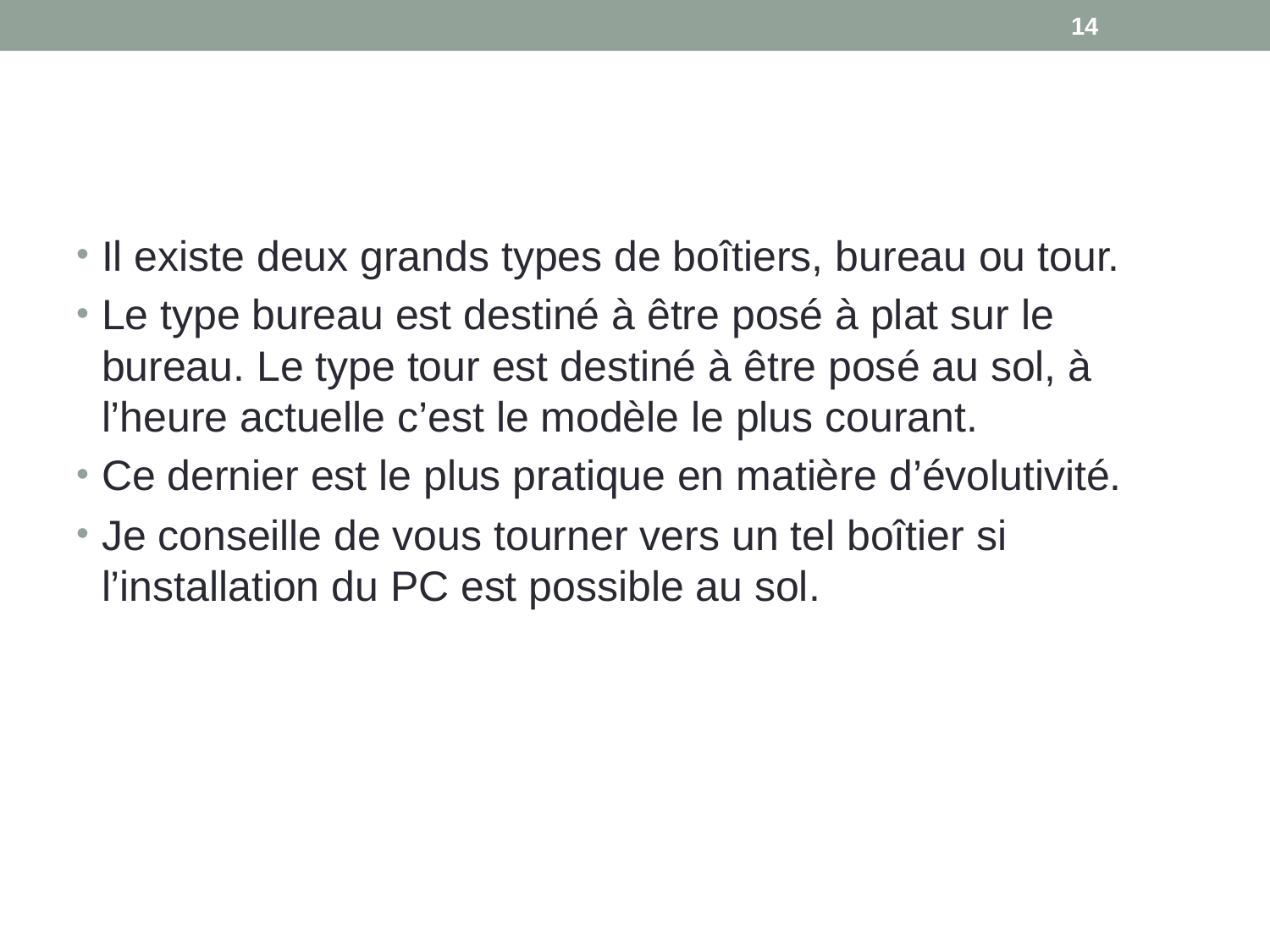

14
#
Il existe deux grands types de boîtiers, bureau ou tour.
Le type bureau est destiné à être posé à plat sur le bureau. Le type tour est destiné à être posé au sol, à l’heure actuelle c’est le modèle le plus courant.
Ce dernier est le plus pratique en matière d’évolutivité.
Je conseille de vous tourner vers un tel boîtier si l’installation du PC est possible au sol.